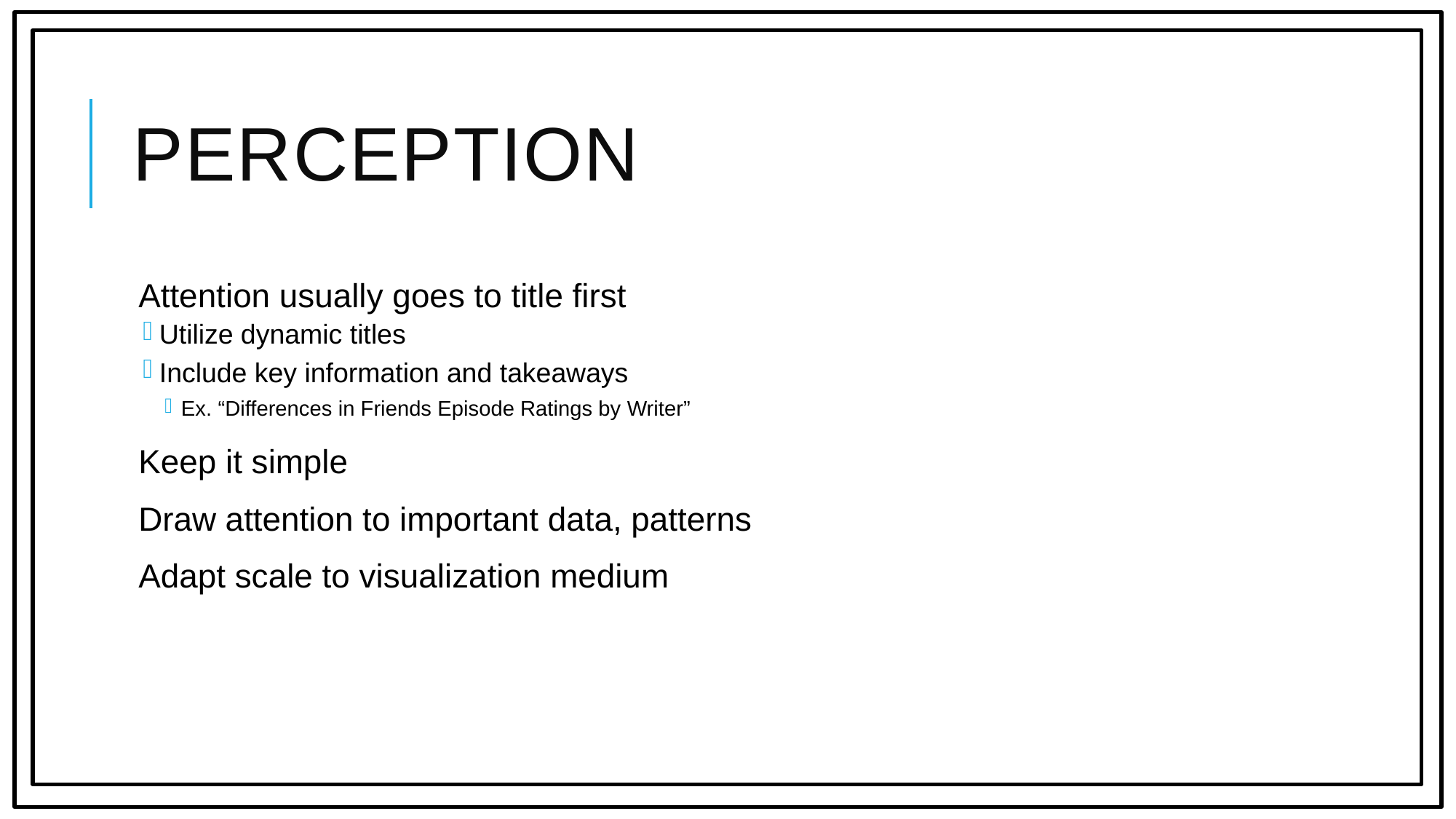

# Perception
Attention usually goes to title first
Utilize dynamic titles
Include key information and takeaways
Ex. “Differences in Friends Episode Ratings by Writer”
Keep it simple
Draw attention to important data, patterns
Adapt scale to visualization medium